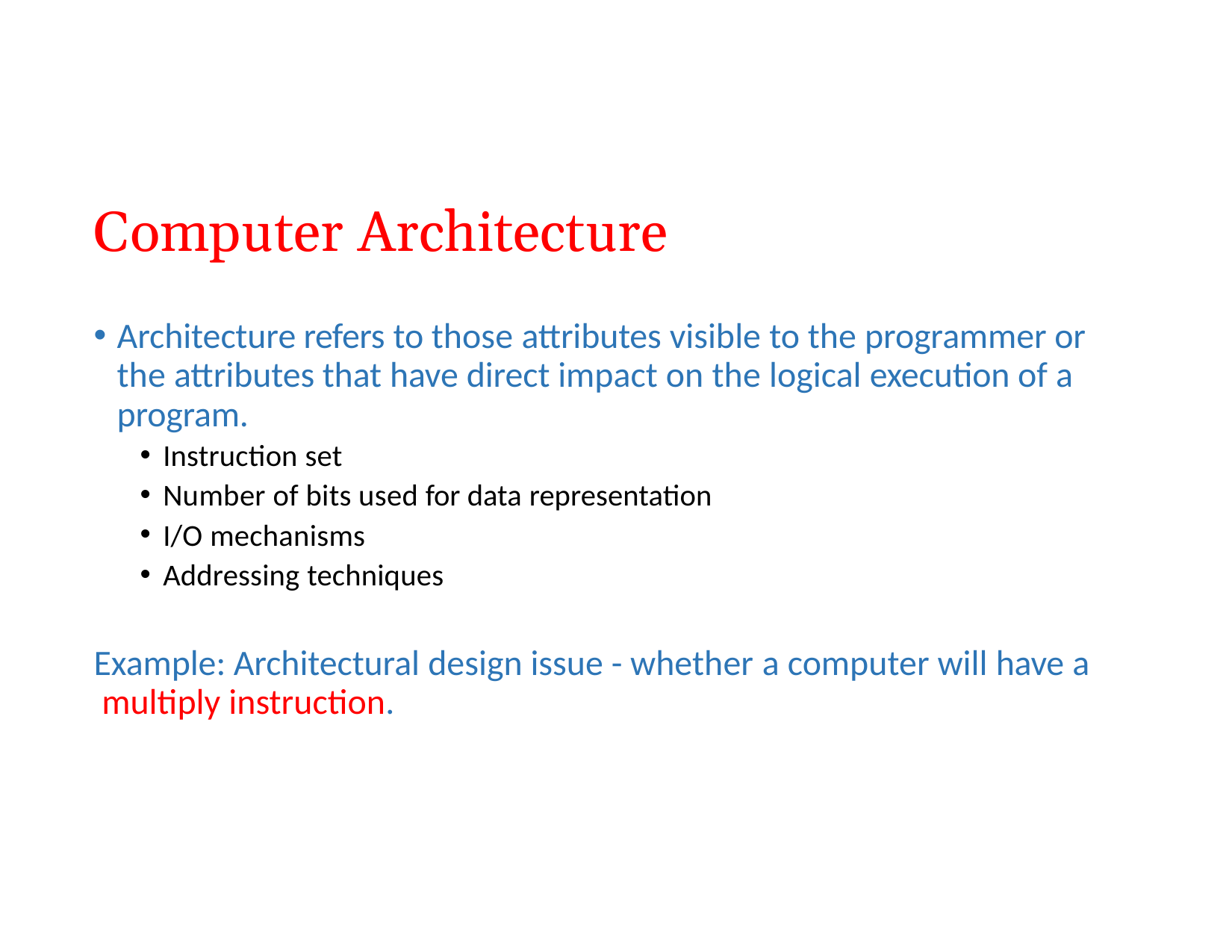

# Computer Architecture
Architecture refers to those attributes visible to the programmer or  the attributes that have direct impact on the logical execution of a  program.
Instruction set
Number of bits used for data representation
I/O mechanisms
Addressing techniques

Example: Architectural design issue - whether a computer will have a  multiply instruction.